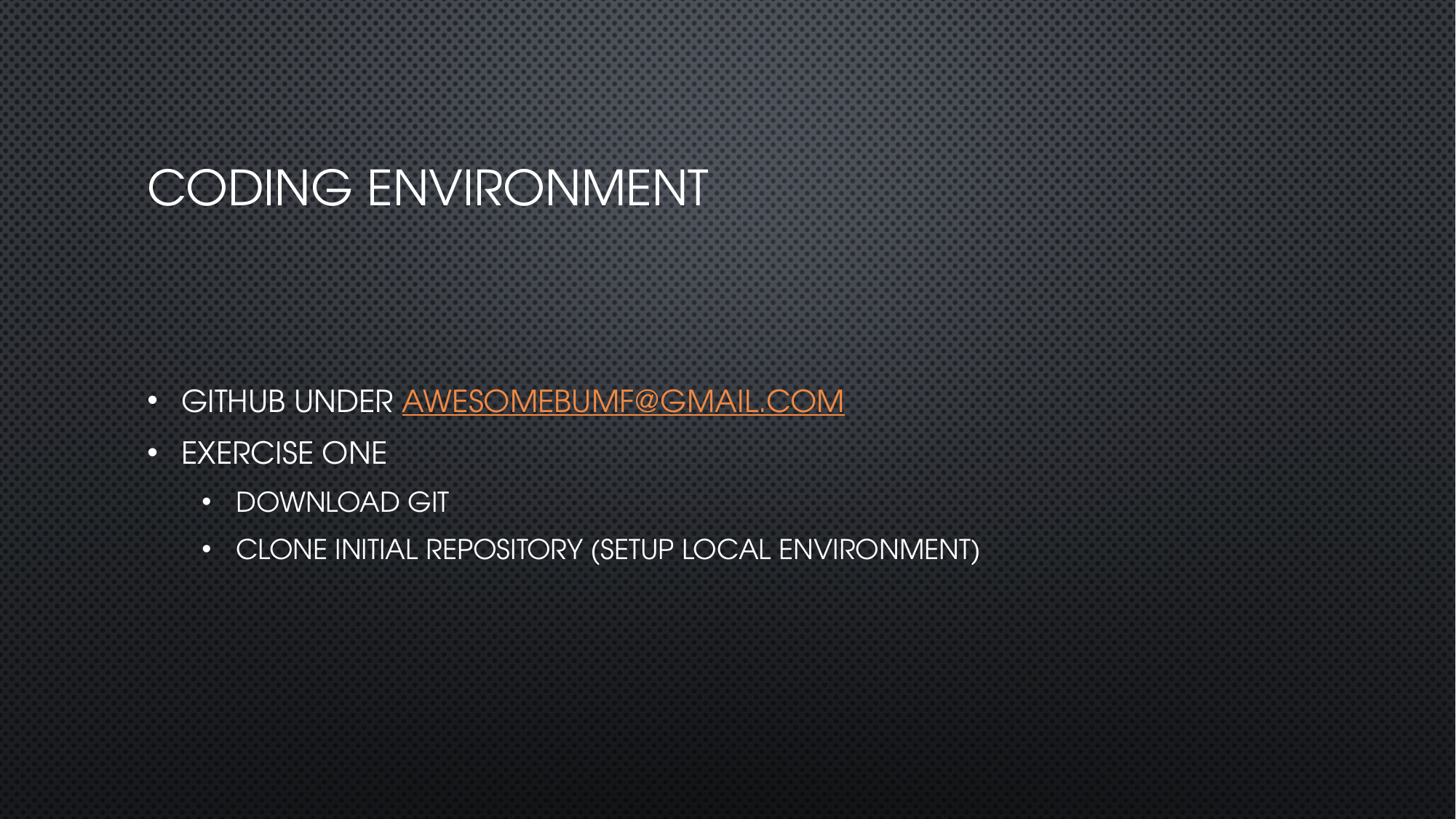

# Coding environment
GitHub under awesomebumf@gmail.com
Exercise one
Download git
Clone initial repository (setup local environment)